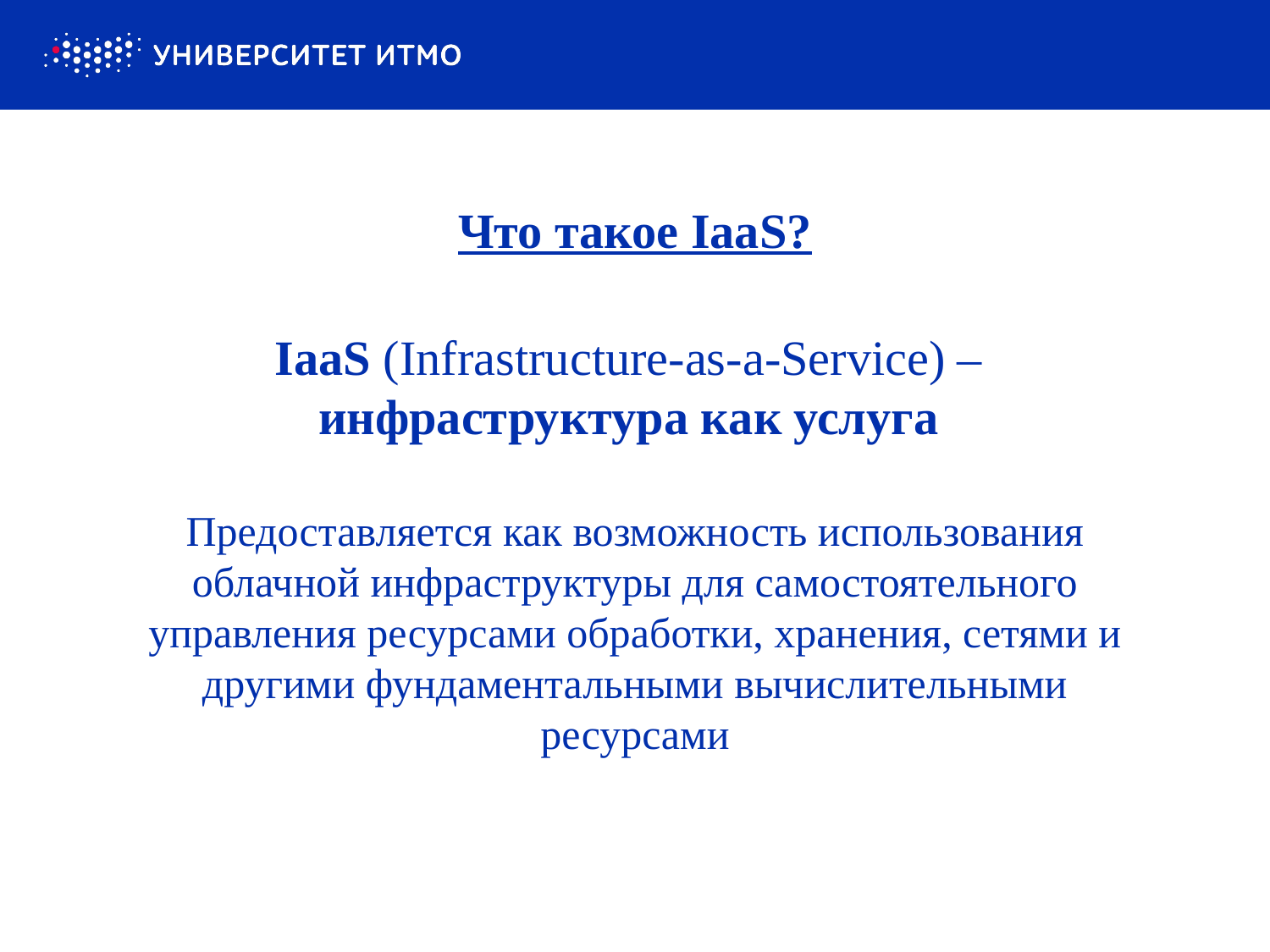

# Что такое IaaS?
IaaS (Infrastructure-as-a-Service) –
инфраструктура как услуга

Предоставляется как возможность использования облачной инфраструктуры для самостоятельного управления ресурсами обработки, хранения, сетями и другими фундаментальными вычислительными ресурсами